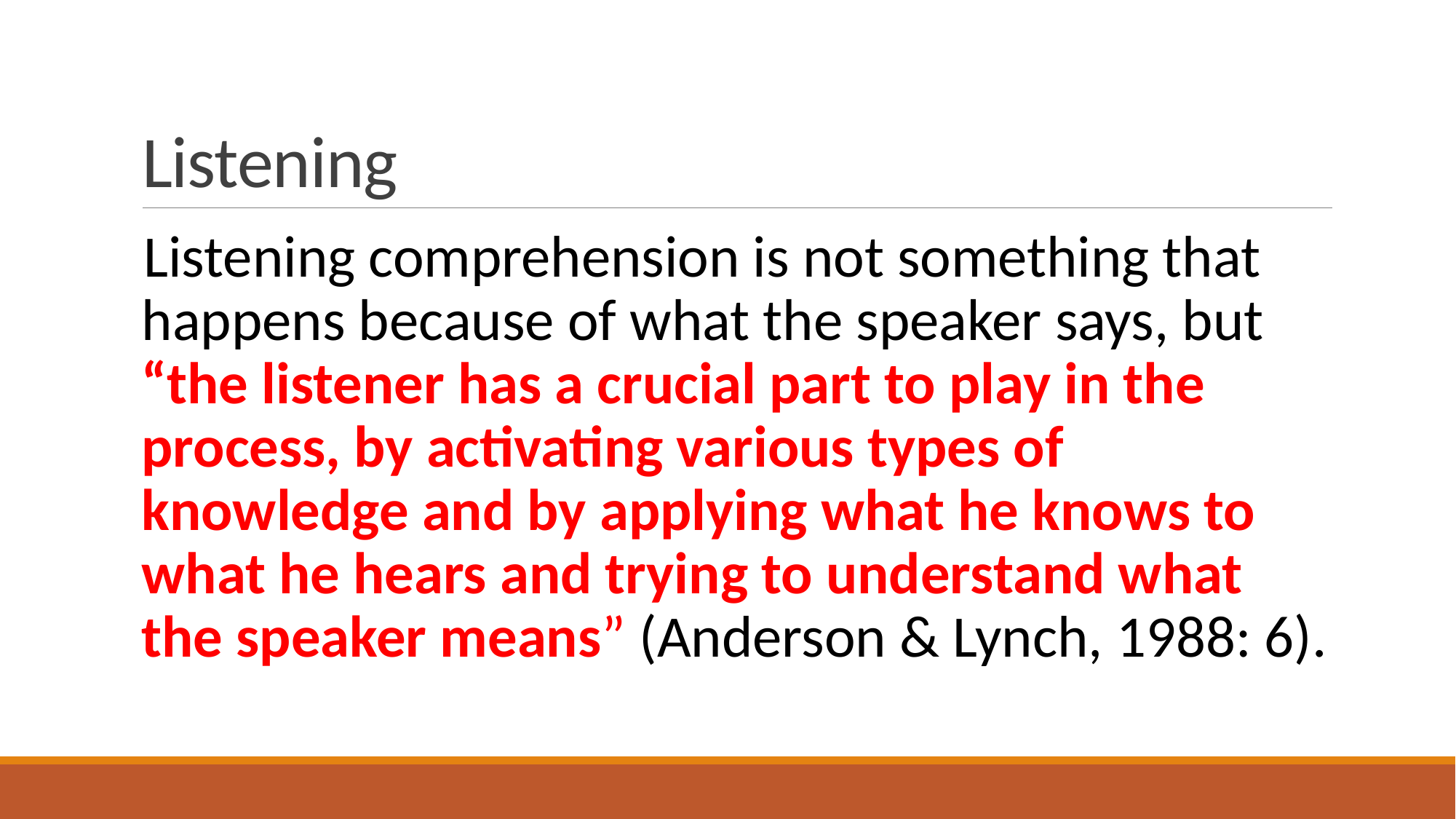

# Listening
Listening comprehension is not something that happens because of what the speaker says, but “the listener has a crucial part to play in the process, by activating various types of knowledge and by applying what he knows to what he hears and trying to understand what the speaker means” (Anderson & Lynch, 1988: 6).